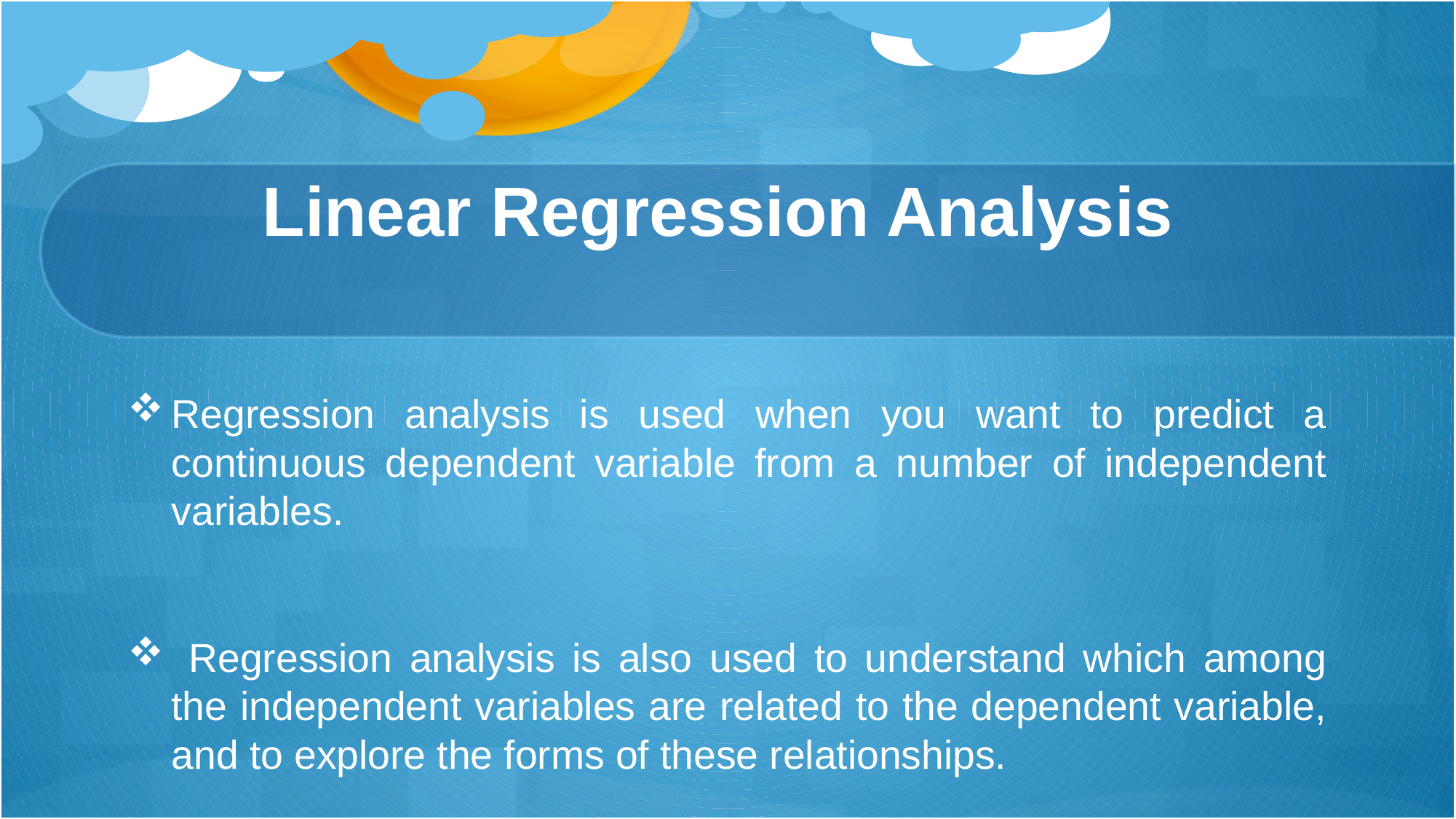

# Linear Regression Analysis

Regression analysis is used when you want to predict a continuous dependent variable from a number of independent variables.

 Regression analysis is also used to understand which among the independent variables are related to the dependent variable, and to explore the forms of these relationships.